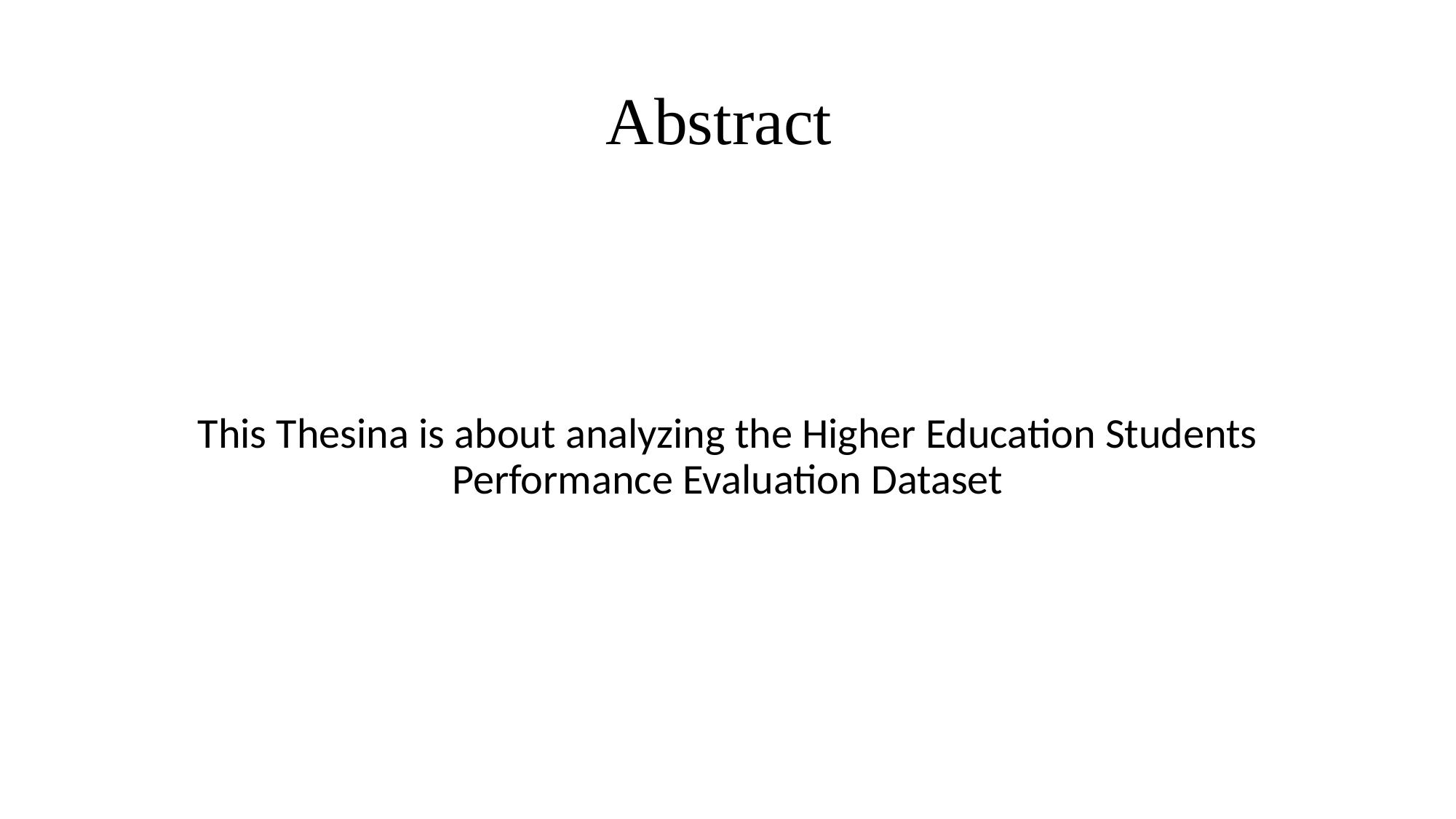

# Abstract

This Thesina is about analyzing the Higher Education Students Performance Evaluation Dataset